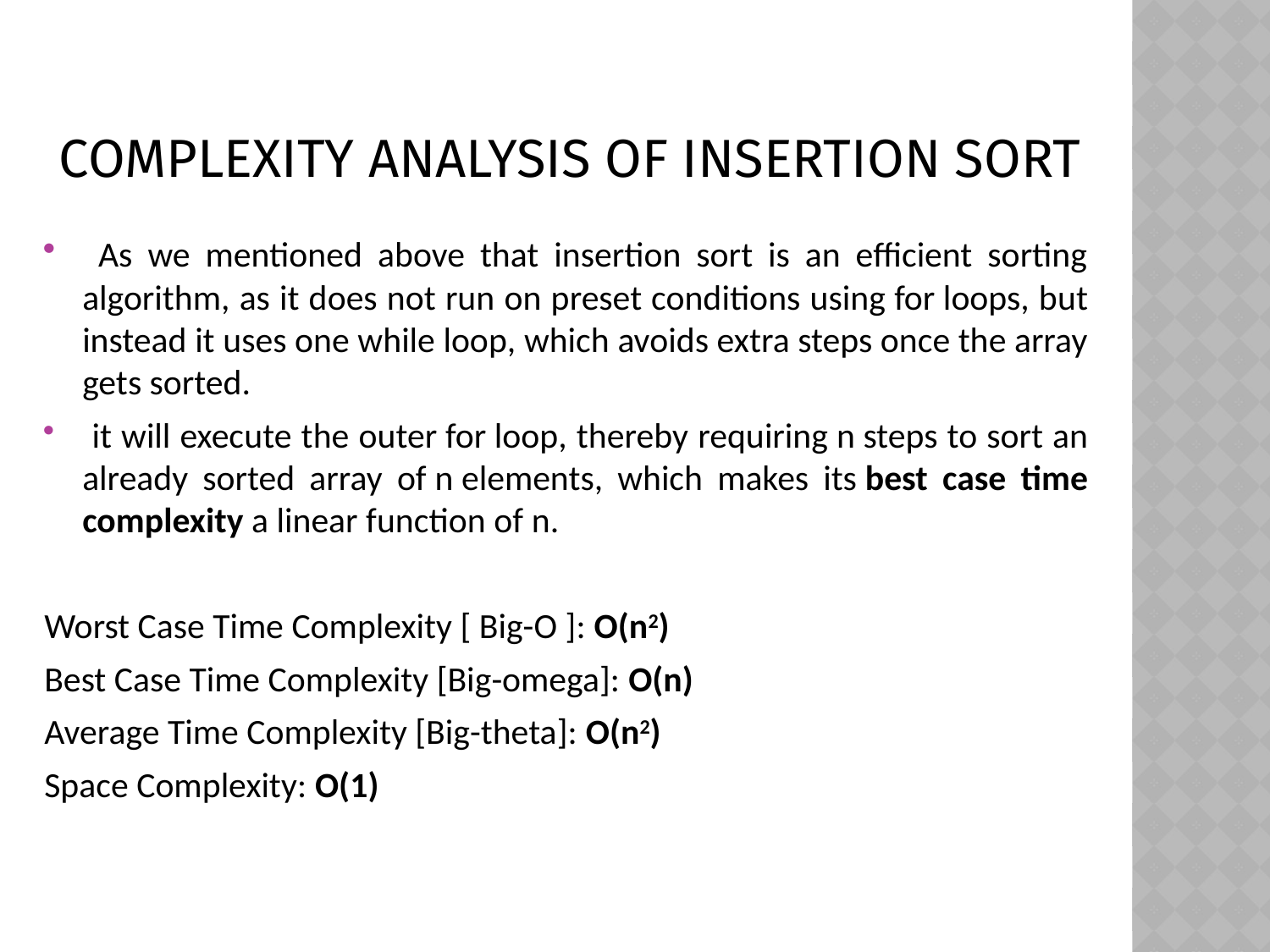

# Complexity Analysis of Insertion Sort
 As we mentioned above that insertion sort is an efficient sorting algorithm, as it does not run on preset conditions using for loops, but instead it uses one while loop, which avoids extra steps once the array gets sorted.
 it will execute the outer for loop, thereby requiring n steps to sort an already sorted array of n elements, which makes its best case time complexity a linear function of n.

Worst Case Time Complexity [ Big-O ]: O(n2)
Best Case Time Complexity [Big-omega]: O(n)
Average Time Complexity [Big-theta]: O(n2)
Space Complexity: O(1)